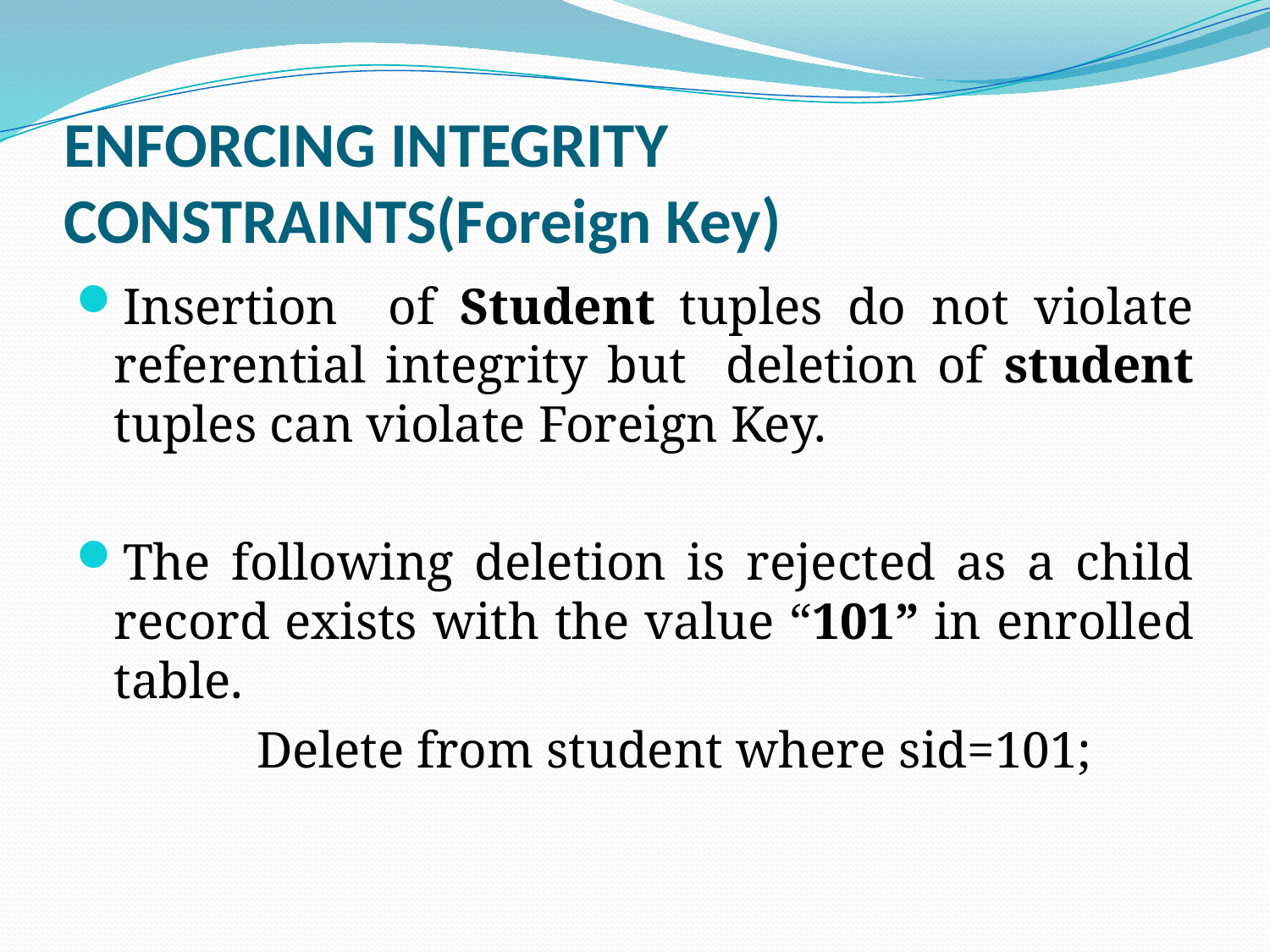

# ENFORCING INTEGRITY CONSTRAINTS(Foreign Key)
Insertion  of Student tuples do not violate referential integrity but  deletion of student tuples can violate Foreign Key.

The following deletion is rejected as a child record exists with the value “101” in enrolled table.
              Delete from student where sid=101;